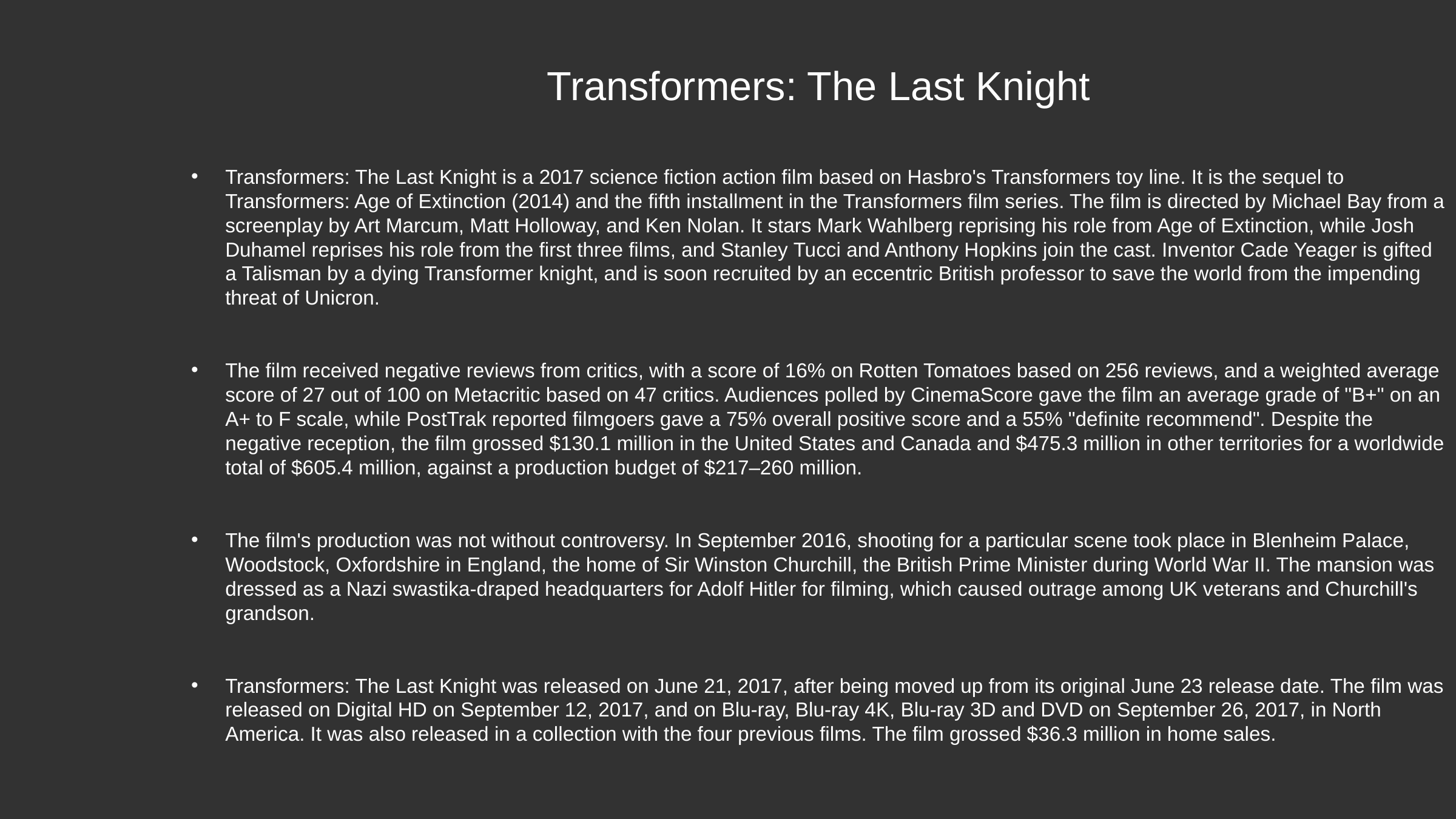

# Transformers: The Last Knight
Transformers: The Last Knight is a 2017 science fiction action film based on Hasbro's Transformers toy line. It is the sequel to Transformers: Age of Extinction (2014) and the fifth installment in the Transformers film series. The film is directed by Michael Bay from a screenplay by Art Marcum, Matt Holloway, and Ken Nolan. It stars Mark Wahlberg reprising his role from Age of Extinction, while Josh Duhamel reprises his role from the first three films, and Stanley Tucci and Anthony Hopkins join the cast. Inventor Cade Yeager is gifted a Talisman by a dying Transformer knight, and is soon recruited by an eccentric British professor to save the world from the impending threat of Unicron.

The film received negative reviews from critics, with a score of 16% on Rotten Tomatoes based on 256 reviews, and a weighted average score of 27 out of 100 on Metacritic based on 47 critics. Audiences polled by CinemaScore gave the film an average grade of "B+" on an A+ to F scale, while PostTrak reported filmgoers gave a 75% overall positive score and a 55% "definite recommend". Despite the negative reception, the film grossed $130.1 million in the United States and Canada and $475.3 million in other territories for a worldwide total of $605.4 million, against a production budget of $217–260 million.

The film's production was not without controversy. In September 2016, shooting for a particular scene took place in Blenheim Palace, Woodstock, Oxfordshire in England, the home of Sir Winston Churchill, the British Prime Minister during World War II. The mansion was dressed as a Nazi swastika-draped headquarters for Adolf Hitler for filming, which caused outrage among UK veterans and Churchill's grandson.

Transformers: The Last Knight was released on June 21, 2017, after being moved up from its original June 23 release date. The film was released on Digital HD on September 12, 2017, and on Blu-ray, Blu-ray 4K, Blu-ray 3D and DVD on September 26, 2017, in North America. It was also released in a collection with the four previous films. The film grossed $36.3 million in home sales.